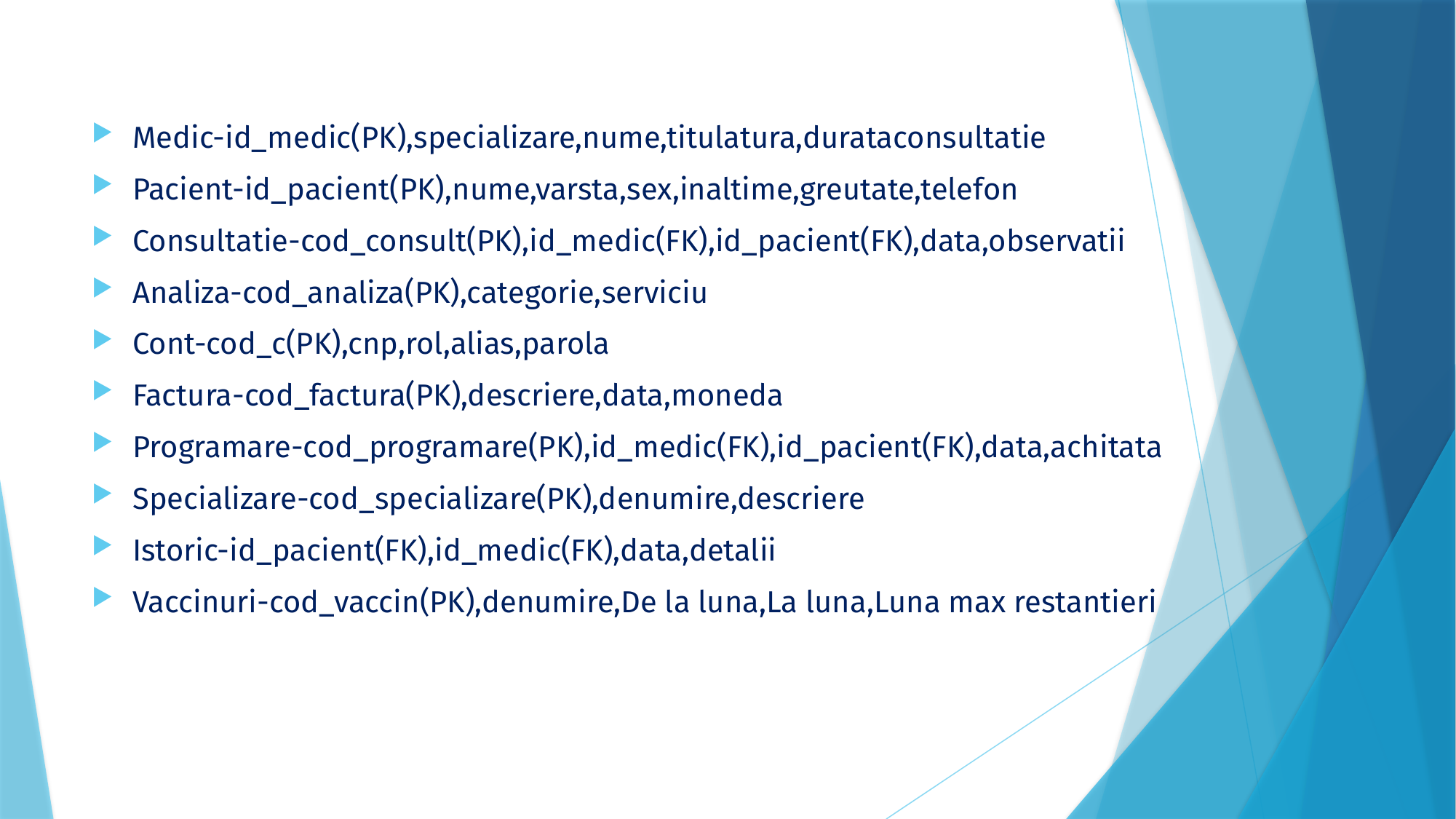

Medic-id_medic(PK),specializare,nume,titulatura,durataconsultatie
Pacient-id_pacient(PK),nume,varsta,sex,inaltime,greutate,telefon
Consultatie-cod_consult(PK),id_medic(FK),id_pacient(FK),data,observatii
Analiza-cod_analiza(PK),categorie,serviciu
Cont-cod_c(PK),cnp,rol,alias,parola
Factura-cod_factura(PK),descriere,data,moneda
Programare-cod_programare(PK),id_medic(FK),id_pacient(FK),data,achitata
Specializare-cod_specializare(PK),denumire,descriere
Istoric-id_pacient(FK),id_medic(FK),data,detalii
Vaccinuri-cod_vaccin(PK),denumire,De la luna,La luna,Luna max restantieri